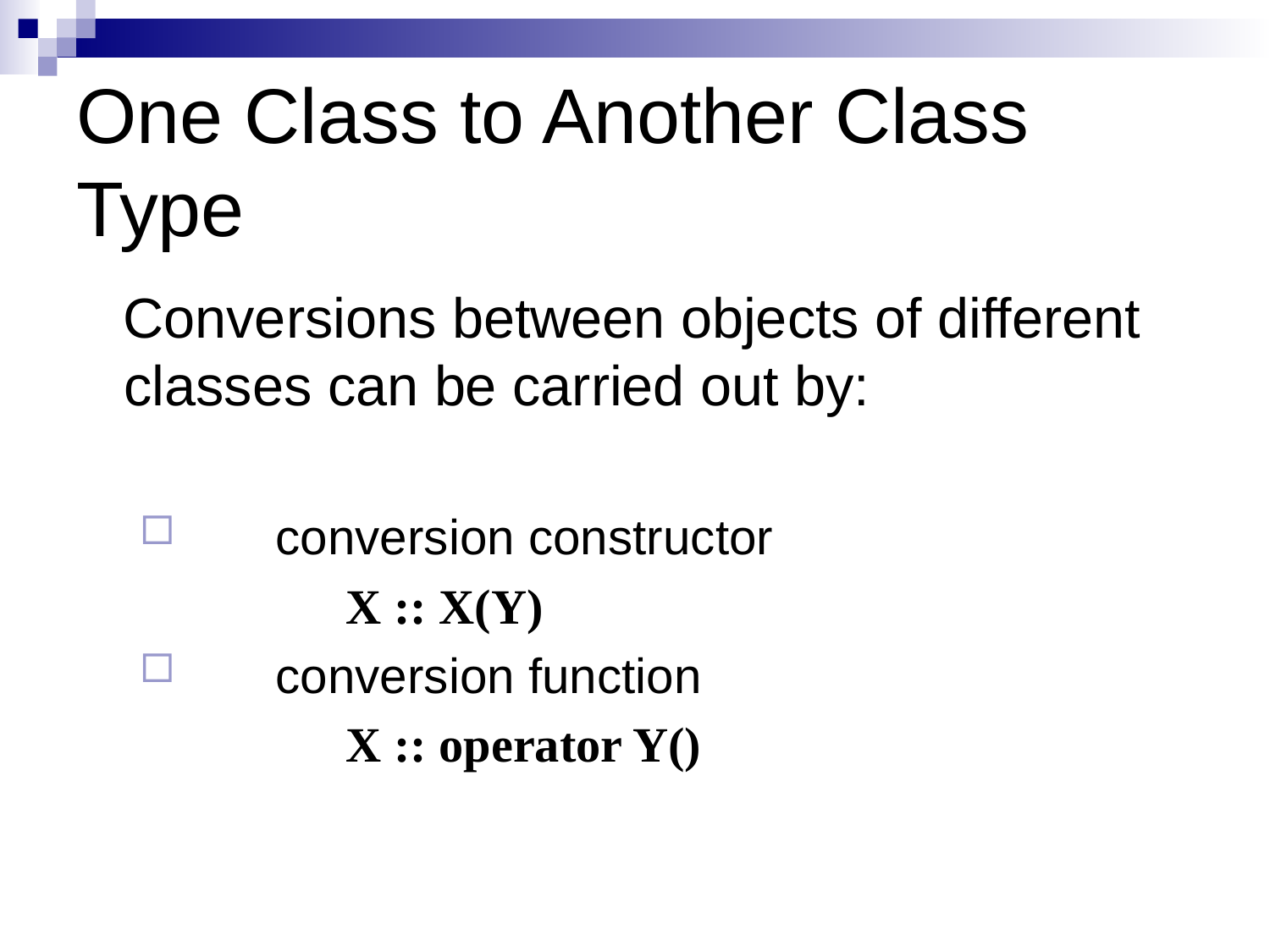

# One Class to Another Class Type
   Conversions between objects of different classes can be carried out by:

       conversion constructor
               X :: X(Y)
       conversion function
               X :: operator Y()